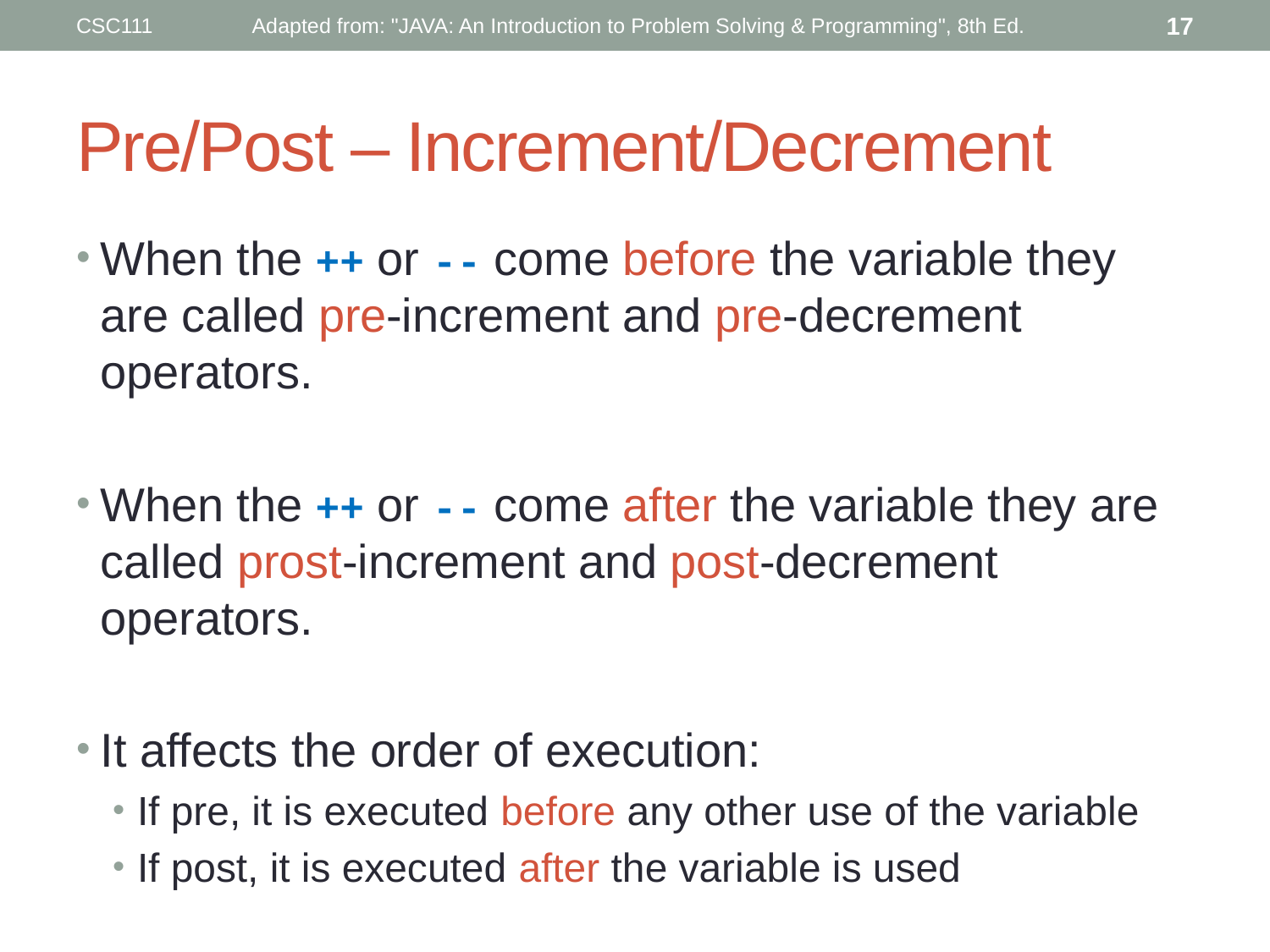

CSC111
Adapted from: "JAVA: An Introduction to Problem Solving & Programming", 8th Ed.
17
# Pre/Post – Increment/Decrement
When the ++ or -- come before the variable they are called pre-increment and pre-decrement operators.

When the ++ or -- come after the variable they are called prost-increment and post-decrement operators.

It affects the order of execution:
If pre, it is executed before any other use of the variable
If post, it is executed after the variable is used